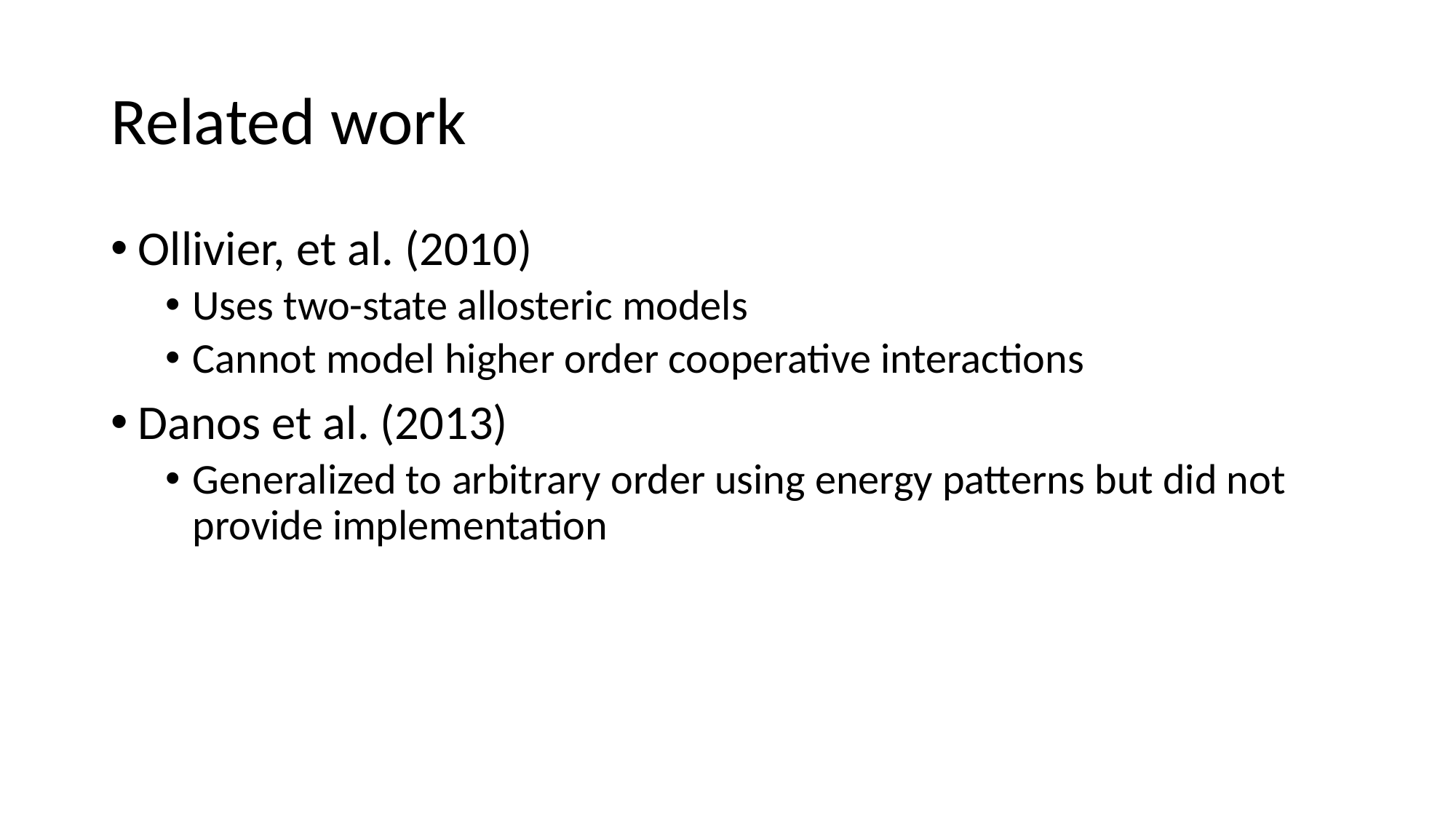

# Related work
Ollivier, et al. (2010)
Uses two-state allosteric models
Cannot model higher order cooperative interactions
Danos et al. (2013)
Generalized to arbitrary order using energy patterns but did not provide implementation